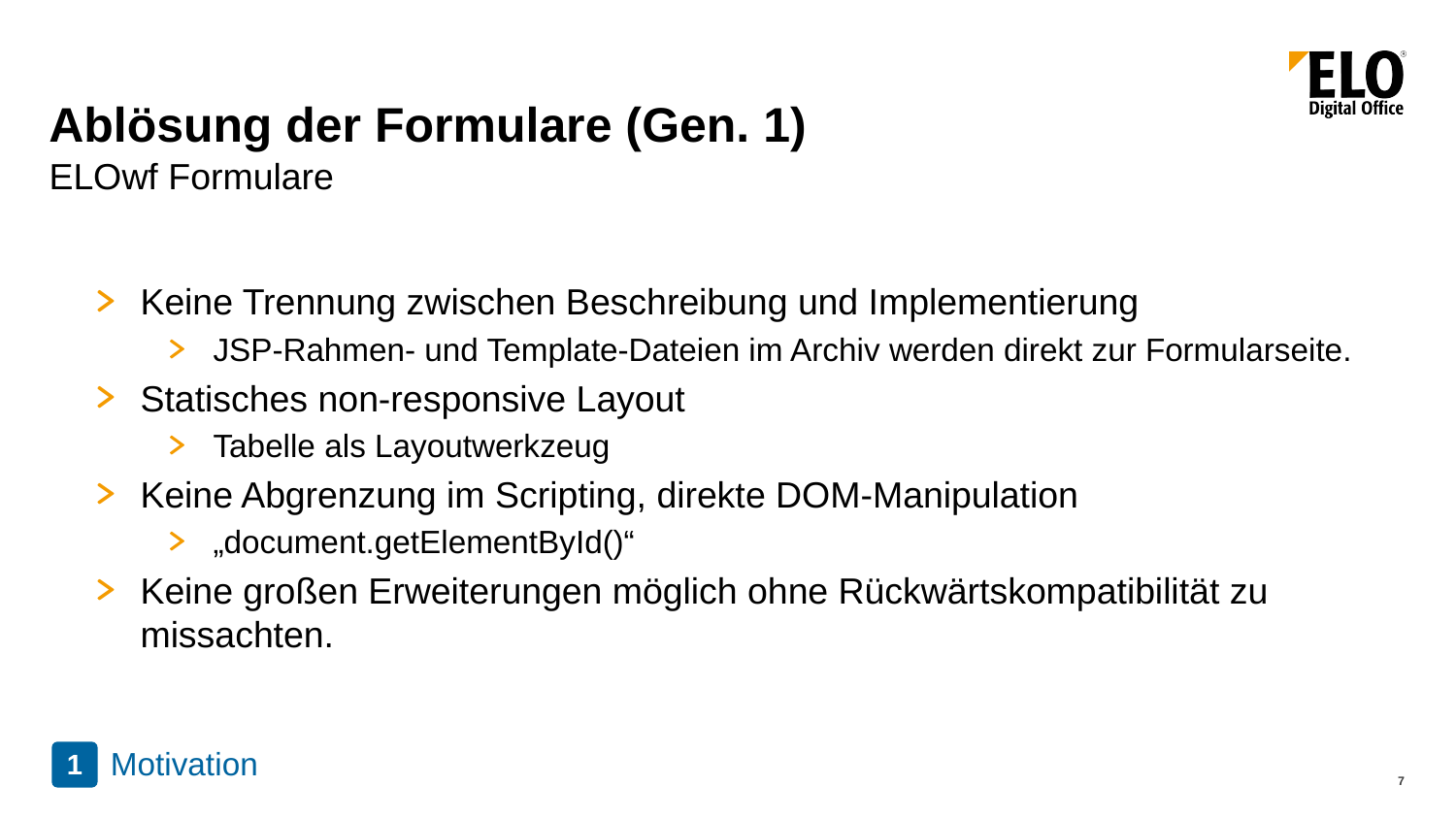

# Ablösung der Formulare (Gen. 1)
ELOwf Formulare
Keine Trennung zwischen Beschreibung und Implementierung
JSP-Rahmen- und Template-Dateien im Archiv werden direkt zur Formularseite.
Statisches non-responsive Layout
Tabelle als Layoutwerkzeug
Keine Abgrenzung im Scripting, direkte DOM-Manipulation
„document.getElementById()“
Keine großen Erweiterungen möglich ohne Rückwärtskompatibilität zu missachten.
Motivation
1